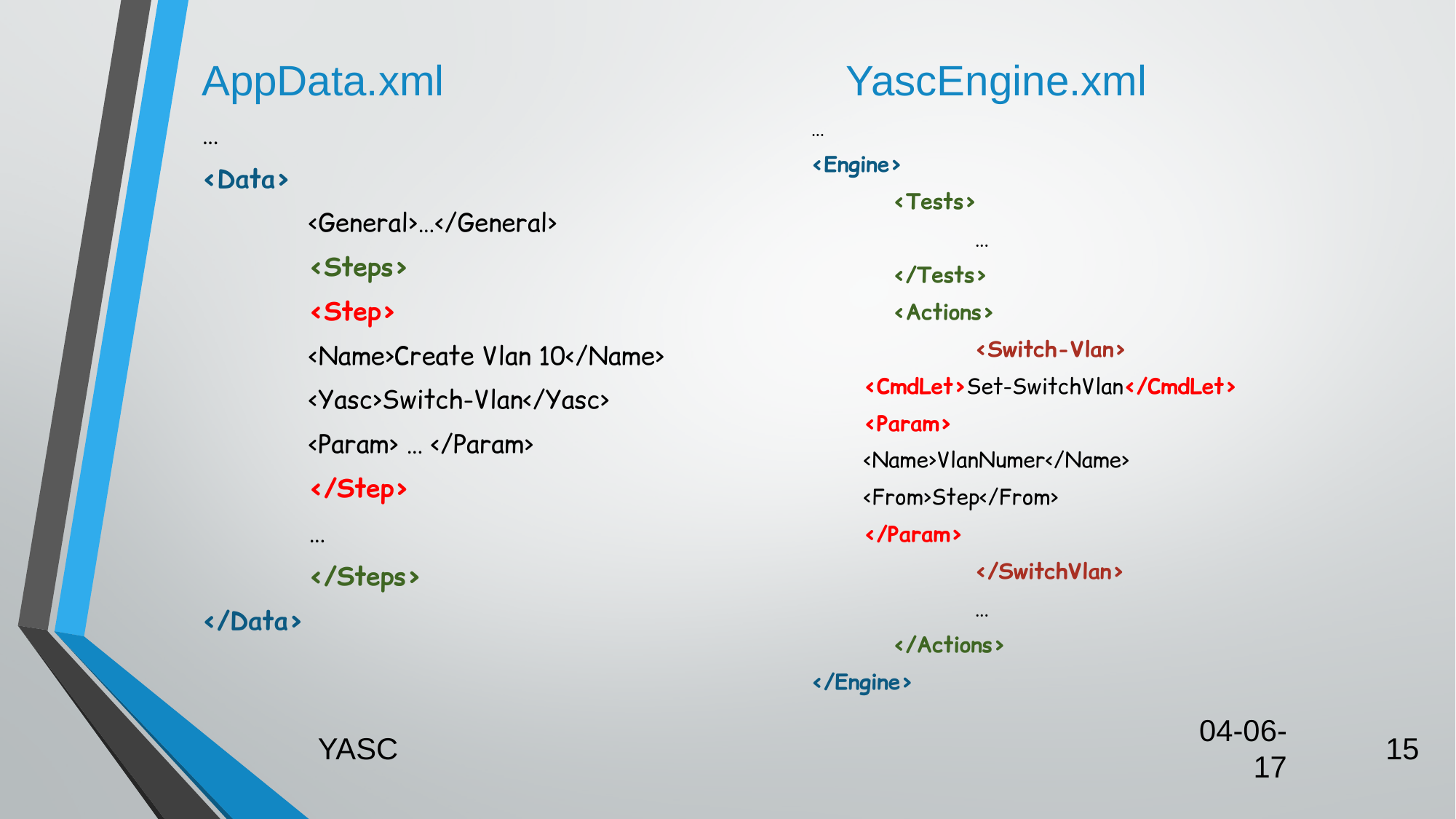

AppData.xml
YascEngine.xml
…
<Engine>
	<Tests>
		…
	</Tests>
	<Actions>
		<Switch-Vlan>
		<CmdLet>Set-SwitchVlan</CmdLet>
		<Param>
			<Name>VlanNumer</Name>
			<From>Step</From>
		</Param>
		</SwitchVlan>
		…
	</Actions>
</Engine>
…
<Data>
	<General>…</General>
	<Steps>
		<Step>
			<Name>Create Vlan 10</Name>
			<Yasc>Switch-Vlan</Yasc>
			<Param> … </Param>
		</Step>
	…
	</Steps>
</Data>
YASC
04-06-17
15